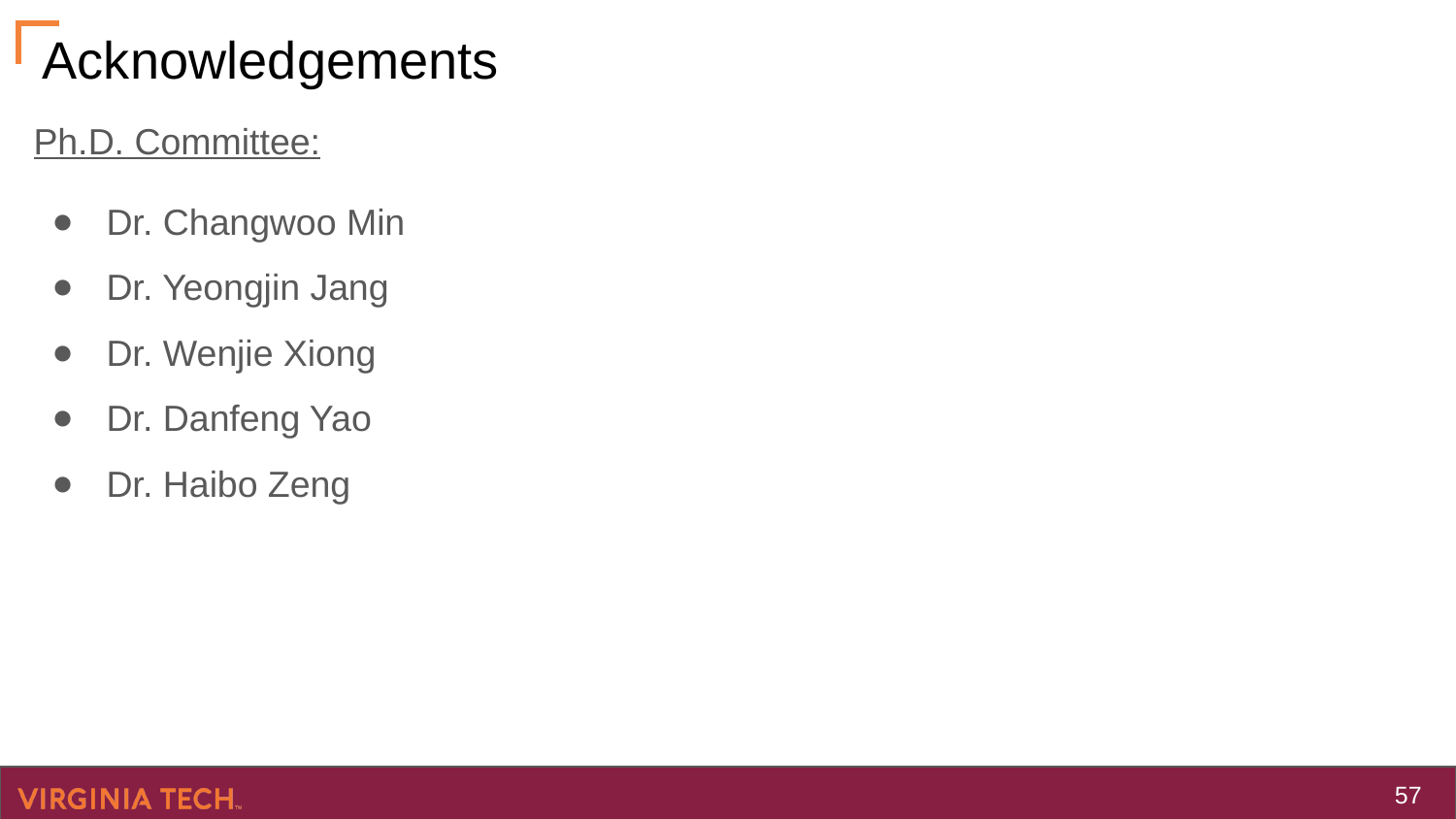

# Acknowledgements
Ph.D. Committee:

Dr. Changwoo Min
Dr. Yeongjin Jang
Dr. Wenjie Xiong
Dr. Danfeng Yao
Dr. Haibo Zeng
57